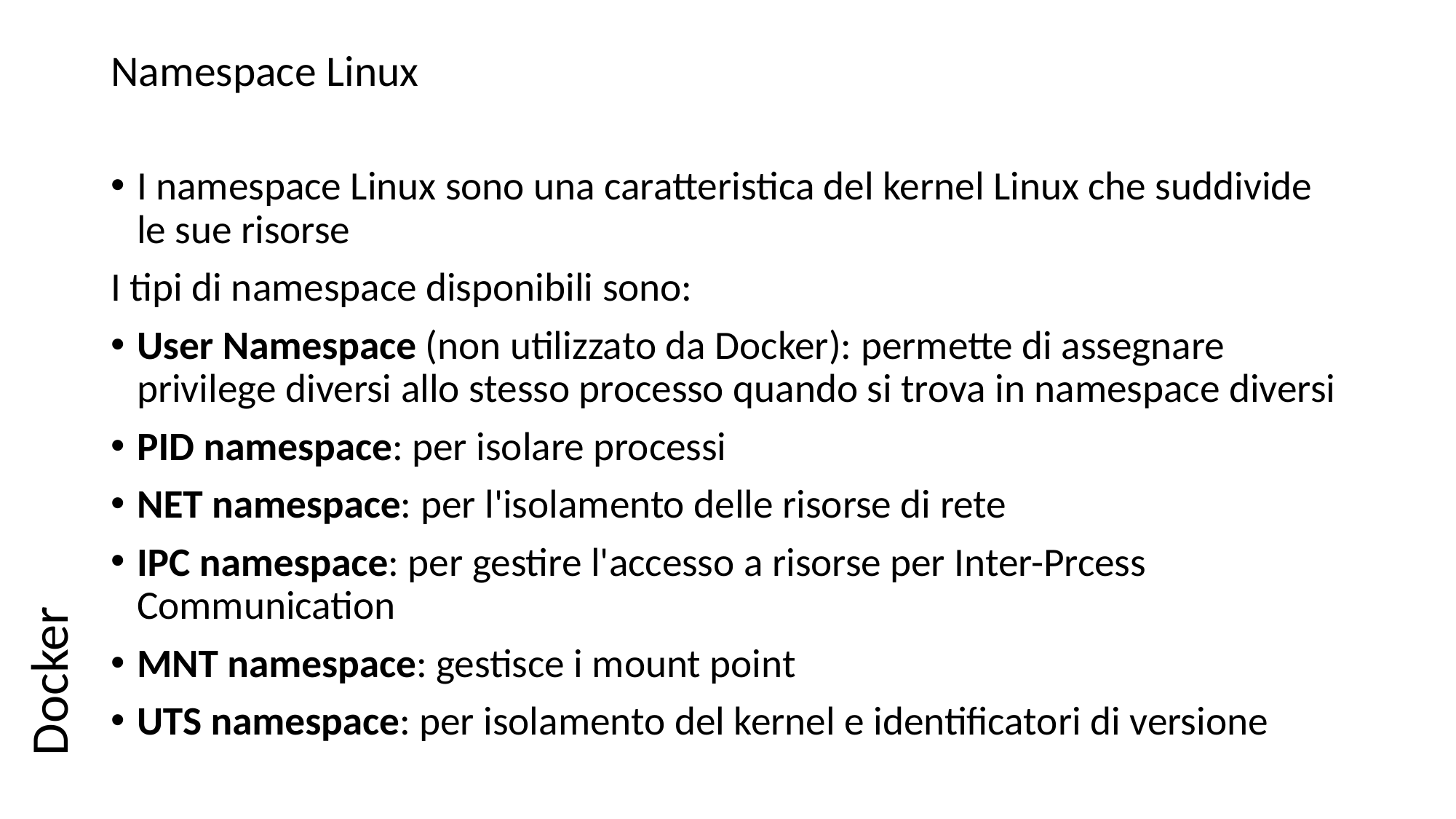

# Namespace Linux
Docker
I namespace Linux sono una caratteristica del kernel Linux che suddivide le sue risorse
I tipi di namespace disponibili sono:
User Namespace (non utilizzato da Docker): permette di assegnare  privilege diversi allo stesso processo quando si trova in namespace diversi
PID namespace: per isolare processi
NET namespace: per l'isolamento delle risorse di rete
IPC namespace: per gestire l'accesso a risorse per Inter-Prcess Communication
MNT namespace: gestisce i mount point
UTS namespace: per isolamento del kernel e identificatori di versione